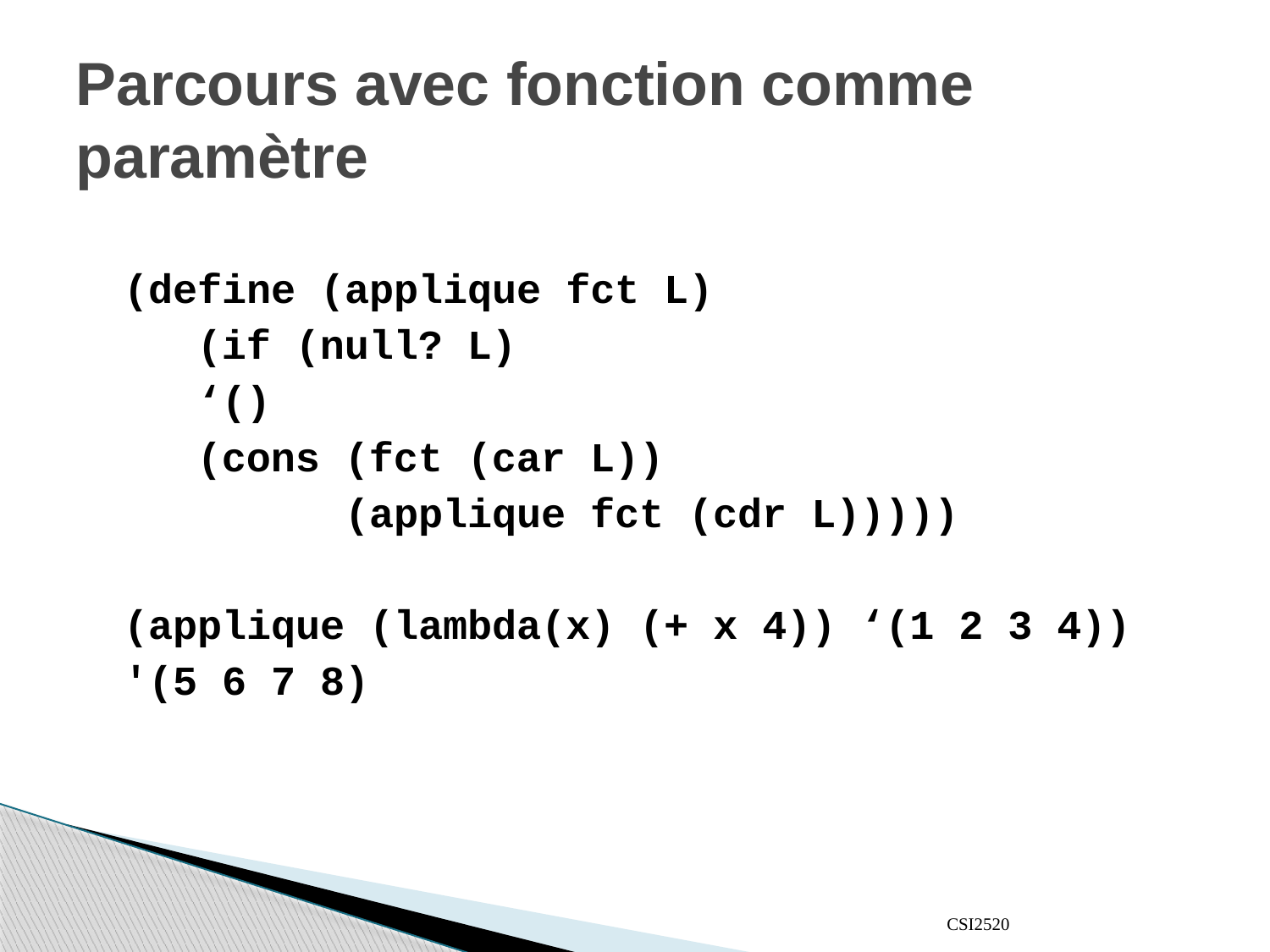

# Parcours avec fonction comme paramètre
(define (applique fct L)
   (if (null? L)
   ‘()
   (cons (fct (car L))
         (applique fct (cdr L)))))

(applique (lambda(x) (+ x 4)) ‘(1 2 3 4))
'(5 6 7 8)

CSI2520